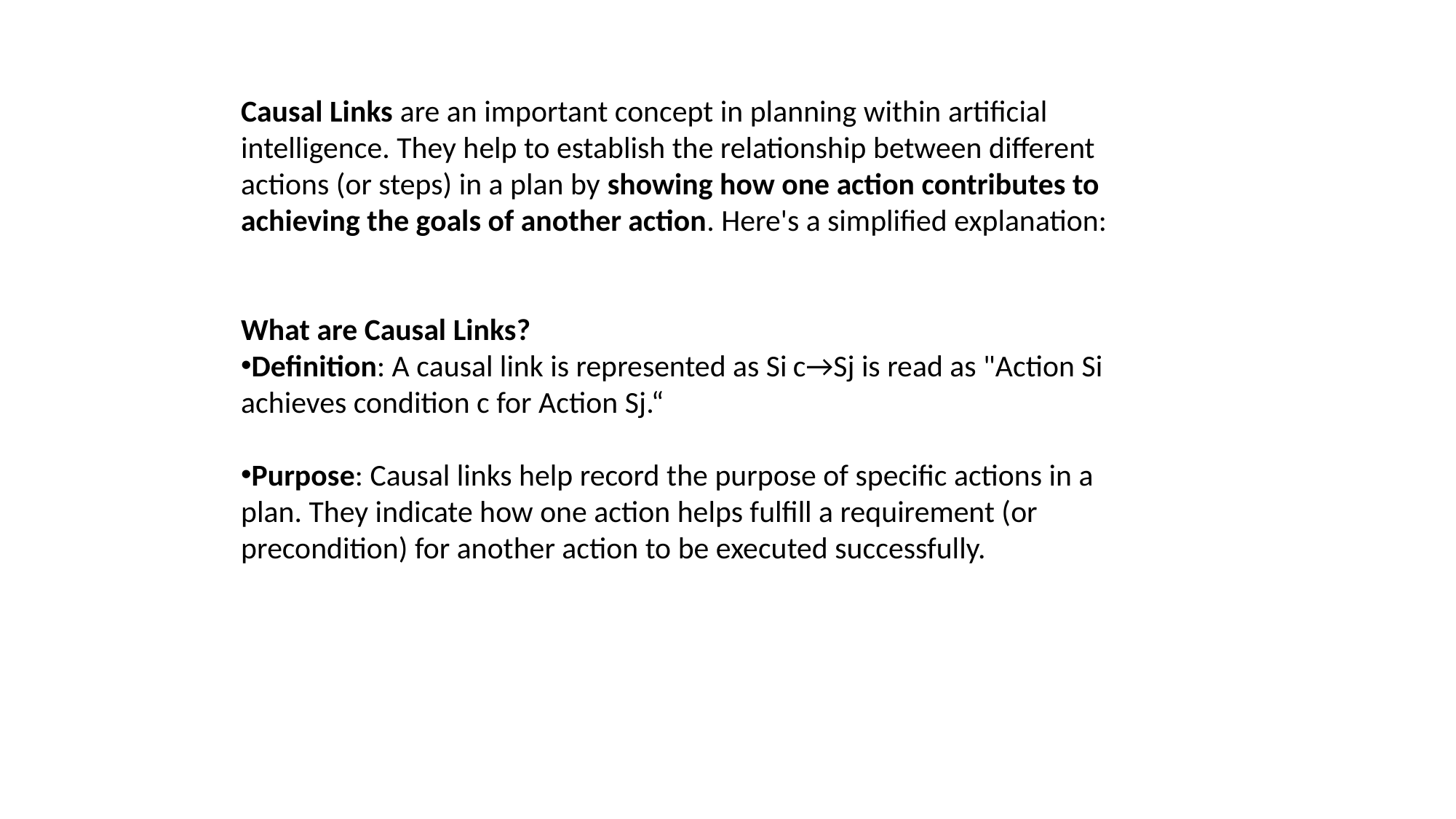

Causal Links are an important concept in planning within artificial intelligence. They help to establish the relationship between different actions (or steps) in a plan by showing how one action contributes to achieving the goals of another action. Here's a simplified explanation:

What are Causal Links?
Definition: A causal link is represented as Si c→Sj is read as "Action Si​ achieves condition c for Action Sj​.“

Purpose: Causal links help record the purpose of specific actions in a plan. They indicate how one action helps fulfill a requirement (or precondition) for another action to be executed successfully.